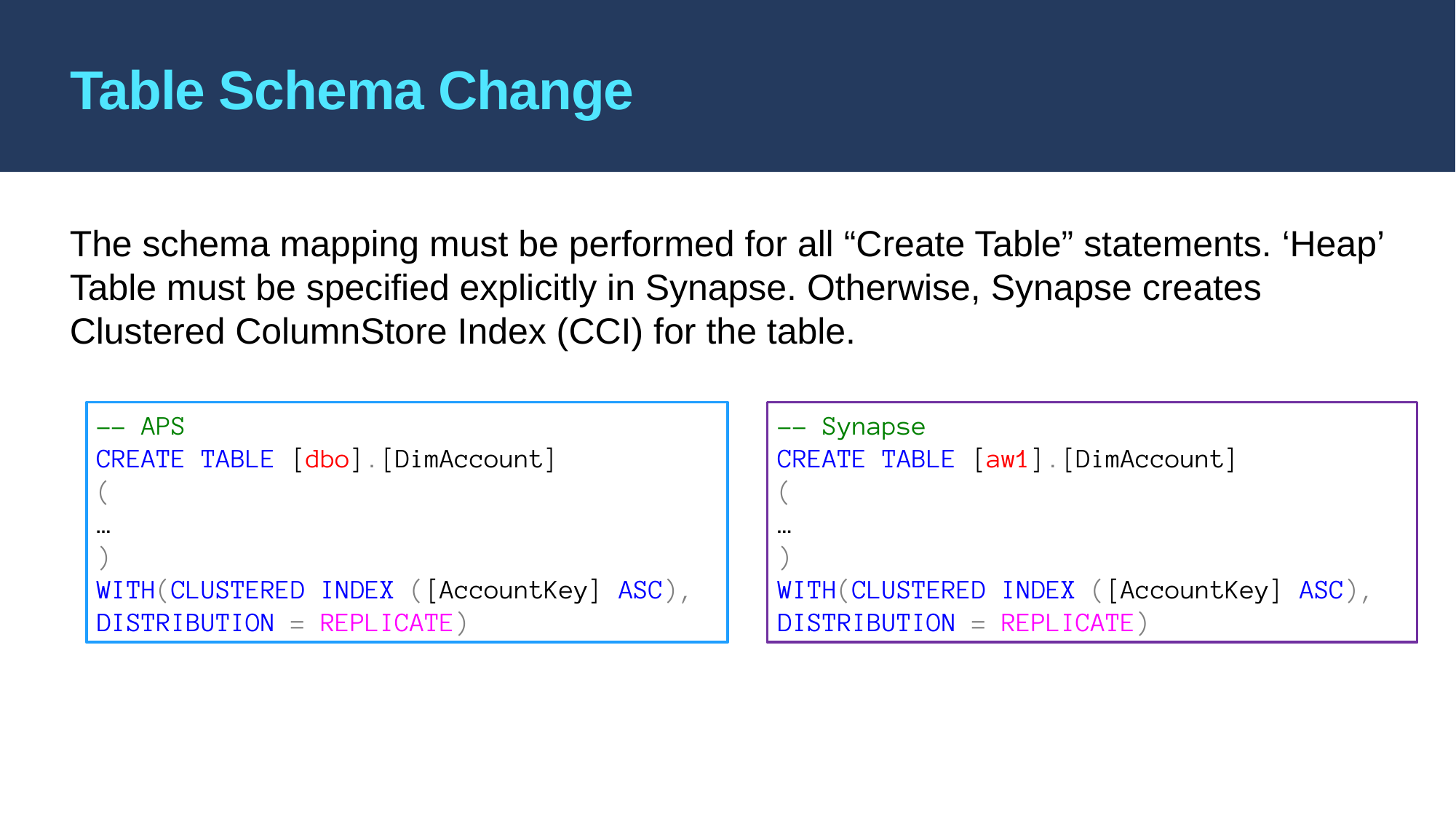

# Table Schema Change
The schema mapping must be performed for all “Create Table” statements. ‘Heap’ Table must be specified explicitly in Synapse. Otherwise, Synapse creates Clustered ColumnStore Index (CCI) for the table.
-- APS
CREATE TABLE [dbo].[DimAccount]
(
…
)
WITH(CLUSTERED INDEX ([AccountKey] ASC), DISTRIBUTION = REPLICATE)
-- Synapse
CREATE TABLE [aw1].[DimAccount]
(
…
)
WITH(CLUSTERED INDEX ([AccountKey] ASC), DISTRIBUTION = REPLICATE)